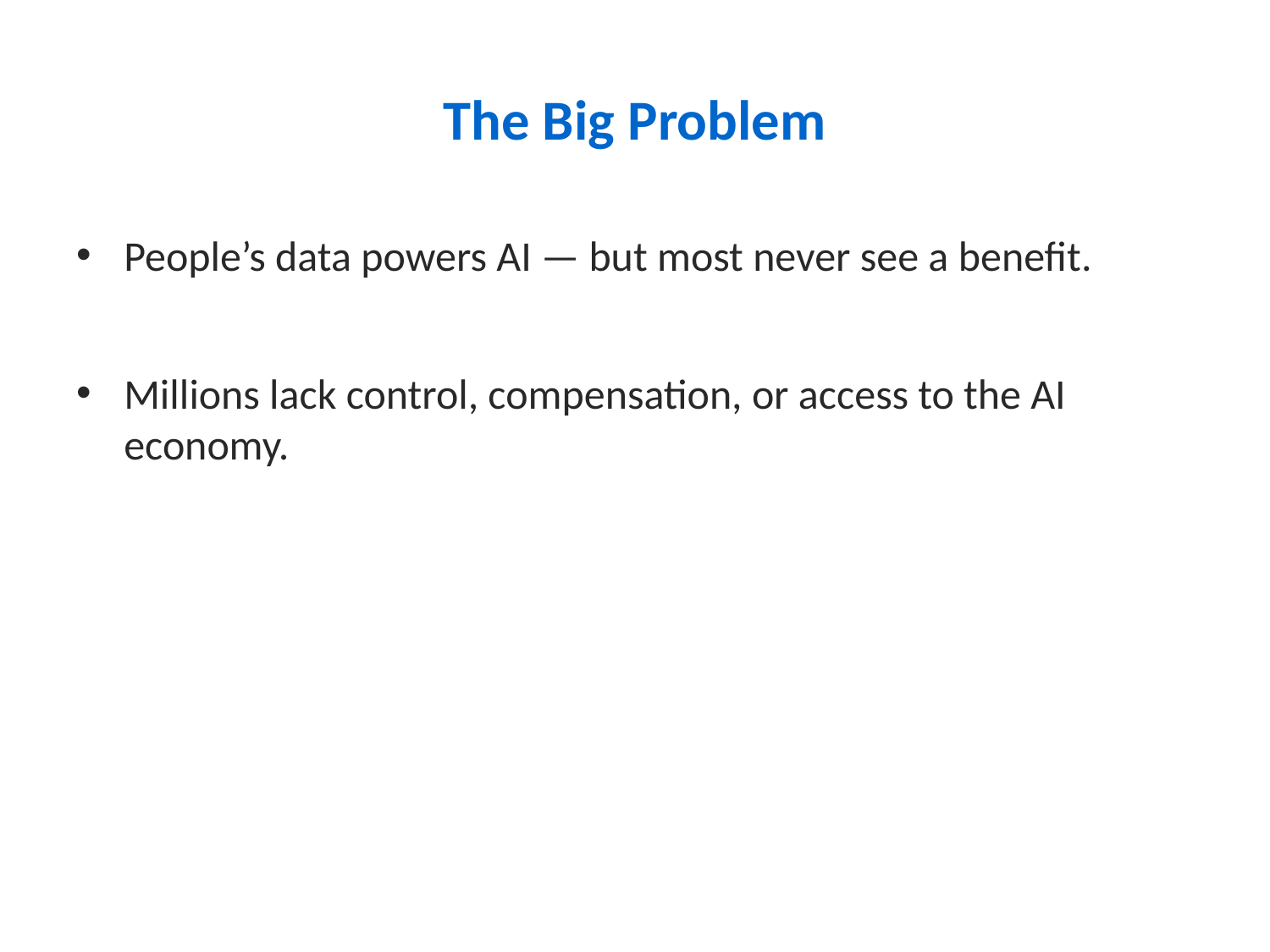

# The Big Problem
People’s data powers AI — but most never see a benefit.

Millions lack control, compensation, or access to the AI economy.